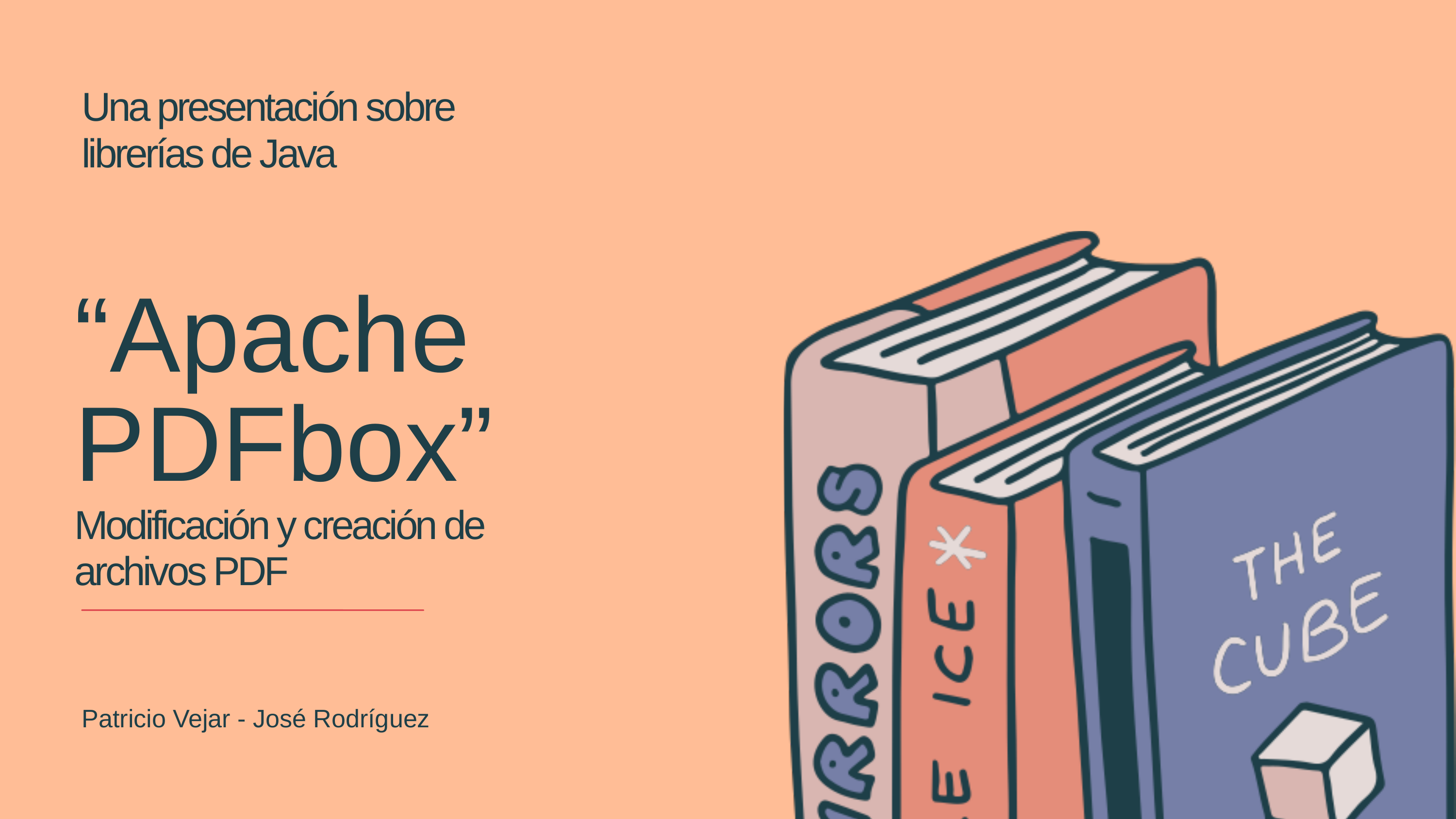

Una presentación sobre librerías de Java

“Apache PDFbox”
Modificación y creación de archivos PDF

Patricio Vejar - José Rodríguez